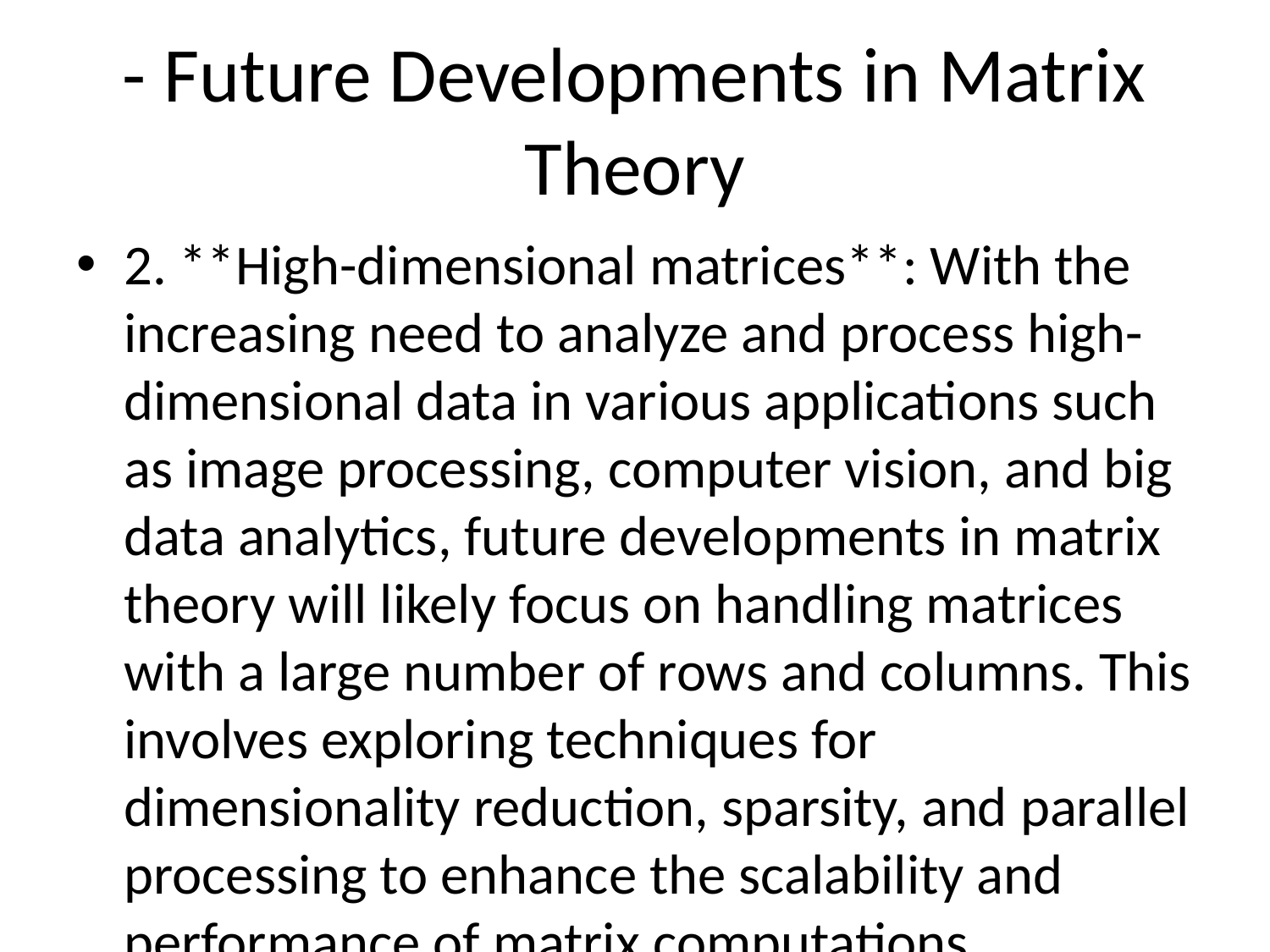

# - Future Developments in Matrix Theory
2. **High-dimensional matrices**: With the increasing need to analyze and process high-dimensional data in various applications such as image processing, computer vision, and big data analytics, future developments in matrix theory will likely focus on handling matrices with a large number of rows and columns. This involves exploring techniques for dimensionality reduction, sparsity, and parallel processing to enhance the scalability and performance of matrix computations.